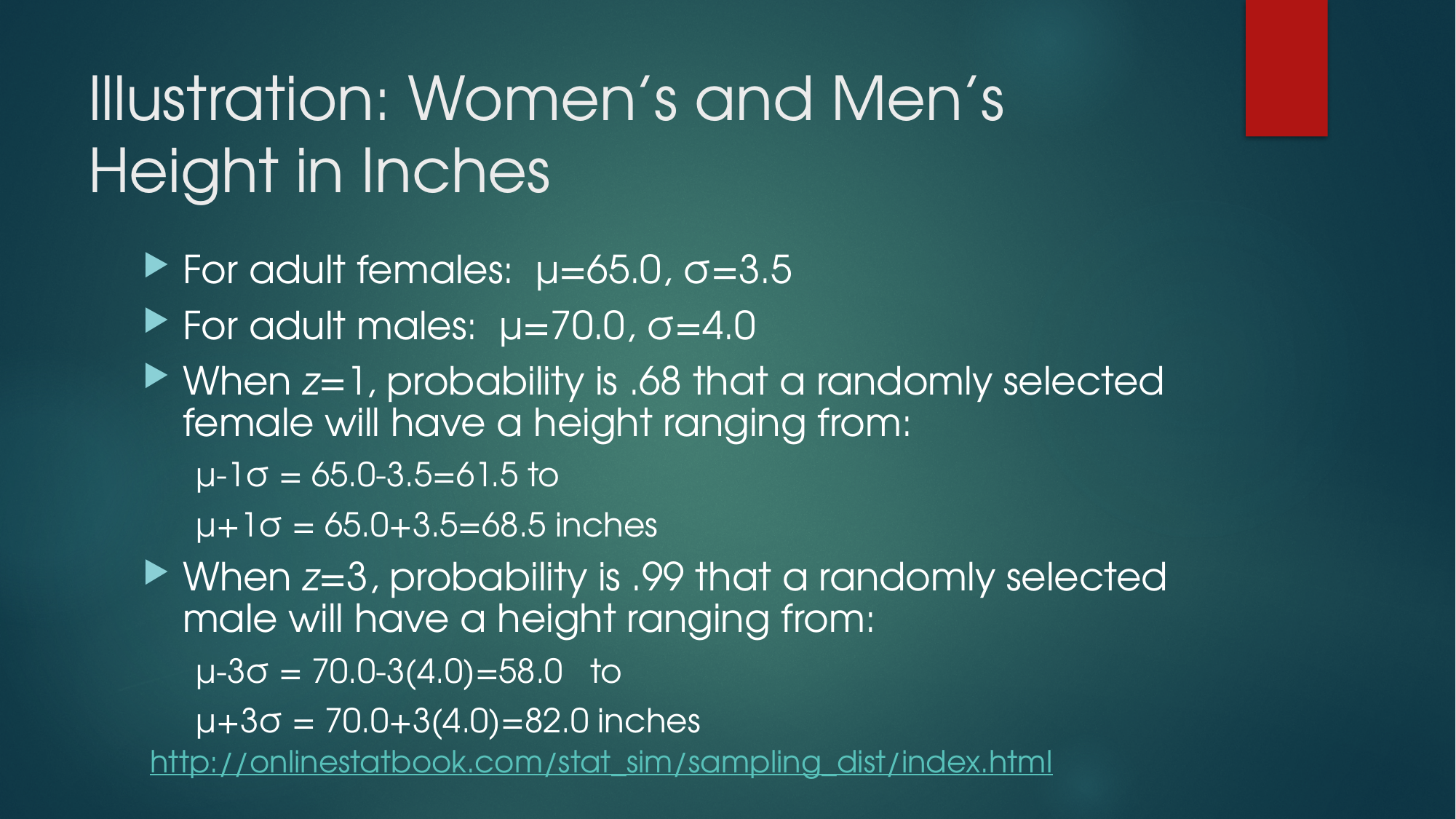

# Illustration: Women’s and Men’s Height in Inches
For adult females:  μ=65.0, σ=3.5
For adult males:  μ=70.0, σ=4.0
When z=1, probability is .68 that a randomly selected female will have a height ranging from:
		μ-1σ = 65.0-3.5=61.5 to
		μ+1σ = 65.0+3.5=68.5 inches
When z=3, probability is .99 that a randomly selected male will have a height ranging from:
		μ-3σ = 70.0-3(4.0)=58.0   to
		μ+3σ = 70.0+3(4.0)=82.0 inches

http://onlinestatbook.com/stat_sim/sampling_dist/index.html